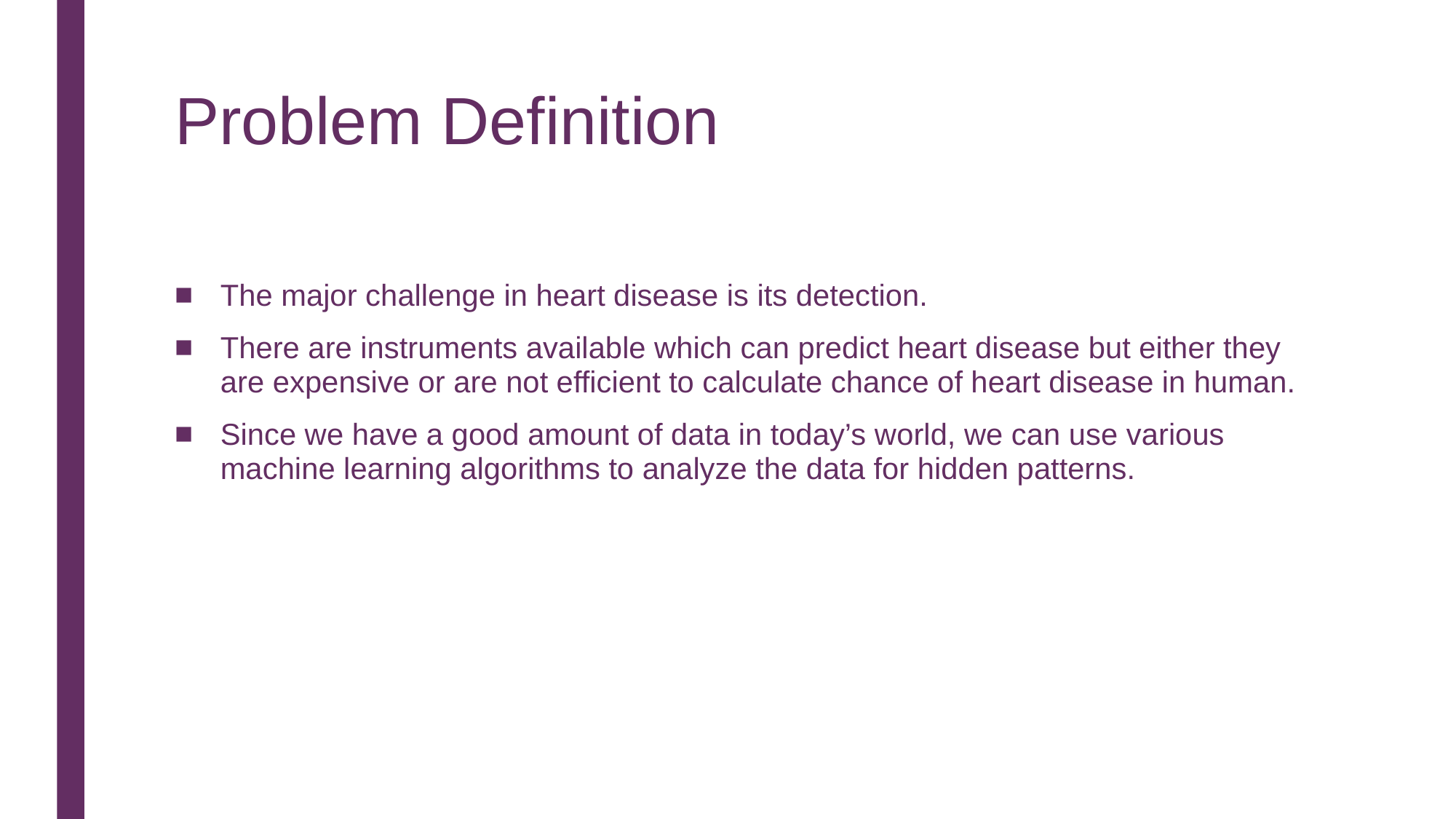

# Problem Definition
The major challenge in heart disease is its detection.
There are instruments available which can predict heart disease but either they are expensive or are not efficient to calculate chance of heart disease in human.
Since we have a good amount of data in today’s world, we can use various machine learning algorithms to analyze the data for hidden patterns.